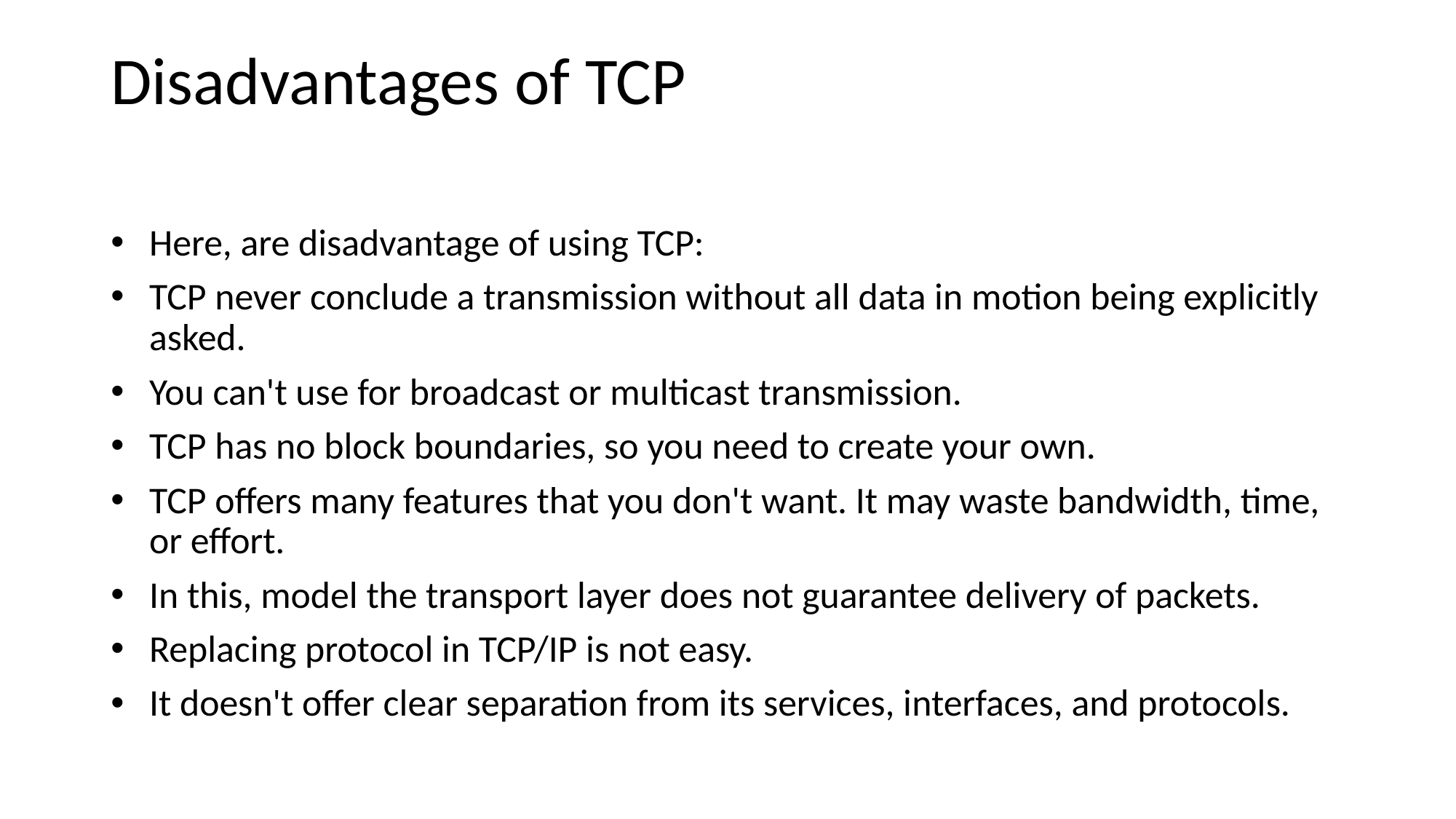

Disadvantages of TCP
Here, are disadvantage of using TCP:
TCP never conclude a transmission without all data in motion being explicitly asked.
You can't use for broadcast or multicast transmission.
TCP has no block boundaries, so you need to create your own.
TCP offers many features that you don't want. It may waste bandwidth, time, or effort.
In this, model the transport layer does not guarantee delivery of packets.
Replacing protocol in TCP/IP is not easy.
It doesn't offer clear separation from its services, interfaces, and protocols.